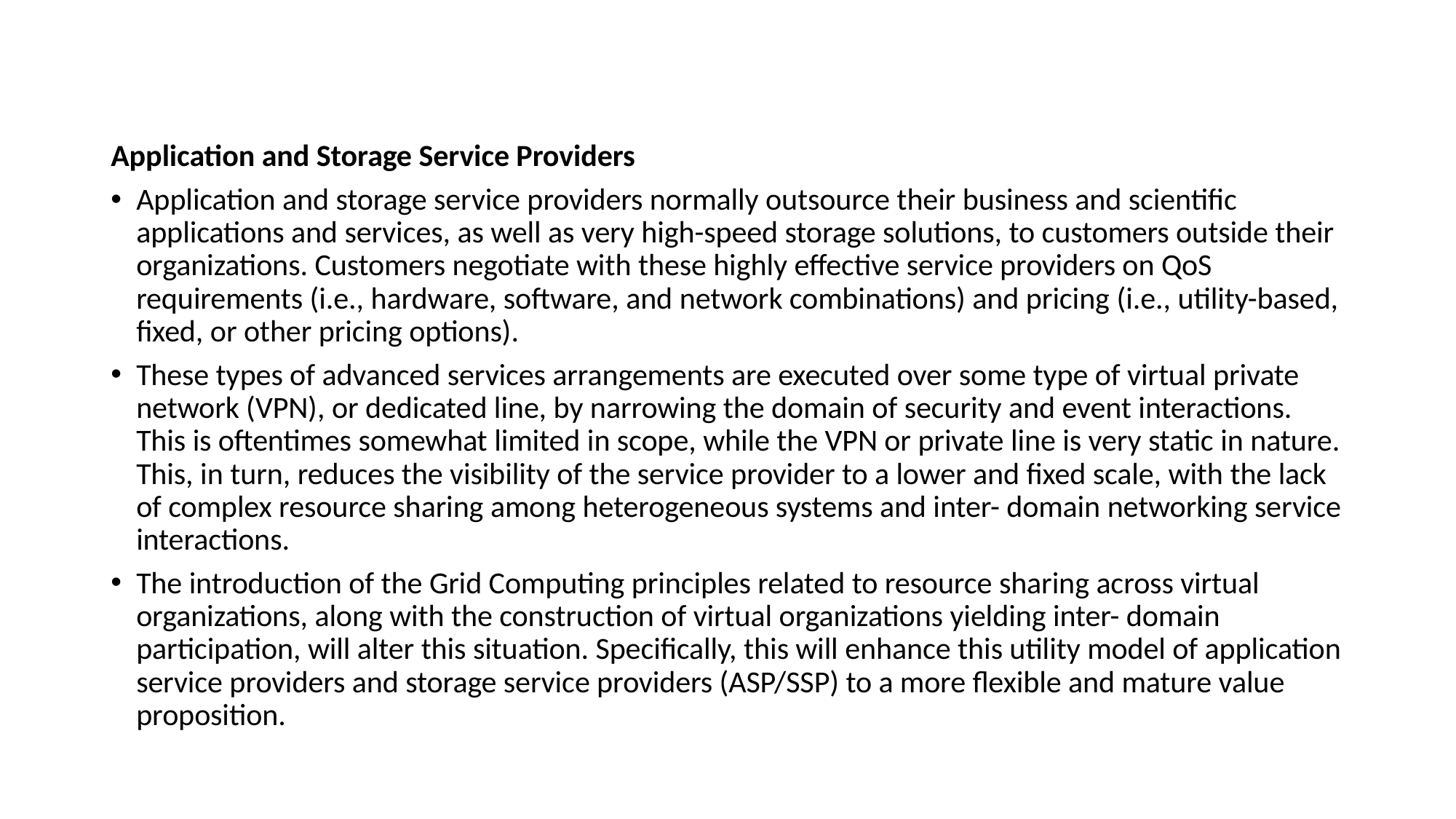

Application and Storage Service Providers
Application and storage service providers normally outsource their business and scientific applications and services, as well as very high-speed storage solutions, to customers outside their organizations. Customers negotiate with these highly effective service providers on QoS requirements (i.e., hardware, software, and network combinations) and pricing (i.e., utility-based, fixed, or other pricing options).
These types of advanced services arrangements are executed over some type of virtual private network (VPN), or dedicated line, by narrowing the domain of security and event interactions. This is oftentimes somewhat limited in scope, while the VPN or private line is very static in nature. This, in turn, reduces the visibility of the service provider to a lower and fixed scale, with the lack of complex resource sharing among heterogeneous systems and inter- domain networking service interactions.
The introduction of the Grid Computing principles related to resource sharing across virtual organizations, along with the construction of virtual organizations yielding inter- domain participation, will alter this situation. Specifically, this will enhance this utility model of application service providers and storage service providers (ASP/SSP) to a more flexible and mature value proposition.